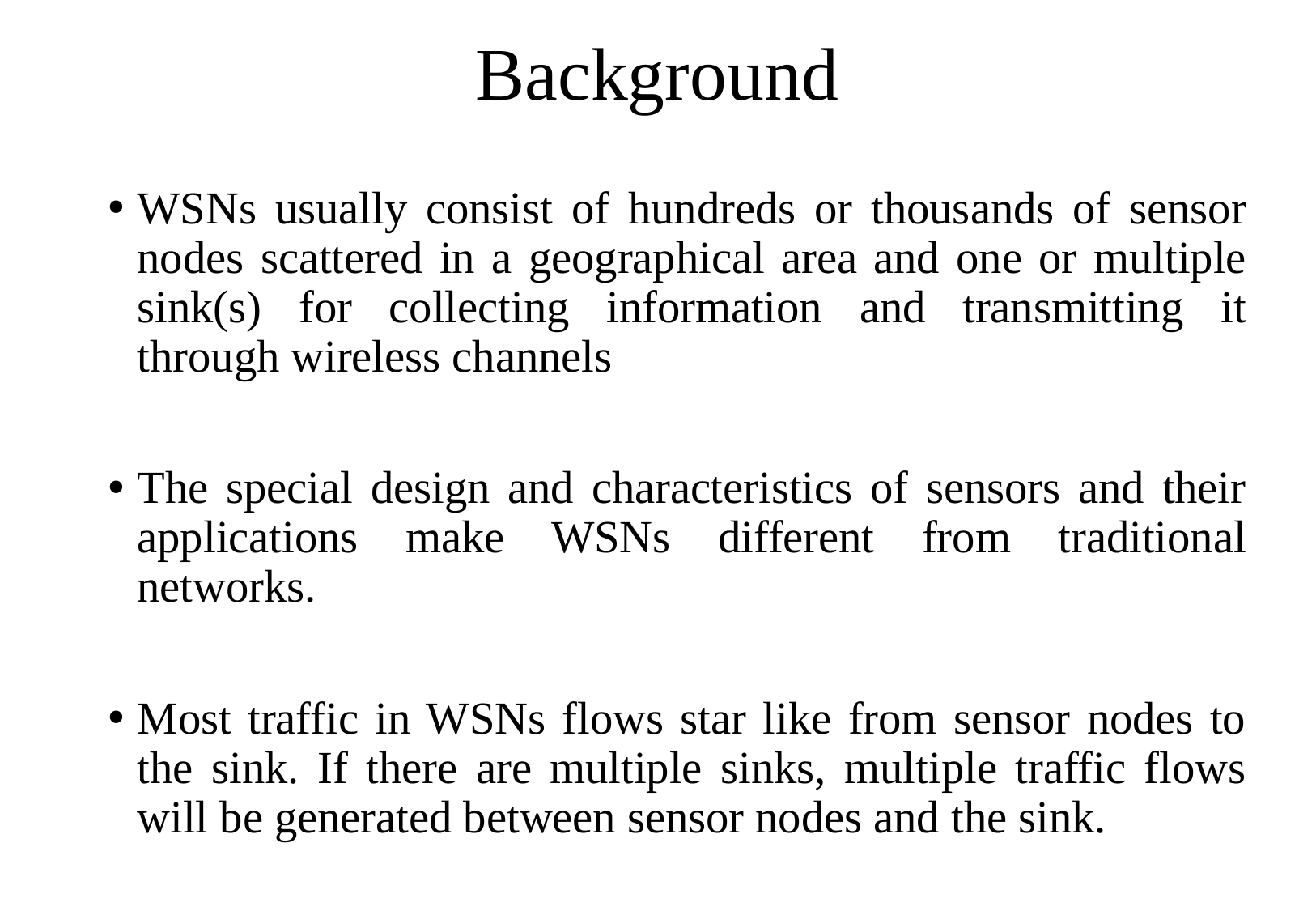

# Background
WSNs usually consist of hundreds or thousands of sensor nodes scattered in a geographical area and one or multiple sink(s) for collecting information and transmitting it through wireless channels

The special design and characteristics of sensors and their applications make WSNs different from traditional networks.

Most traffic in WSNs flows star like from sensor nodes to the sink. If there are multiple sinks, multiple traffic flows will be generated between sensor nodes and the sink.